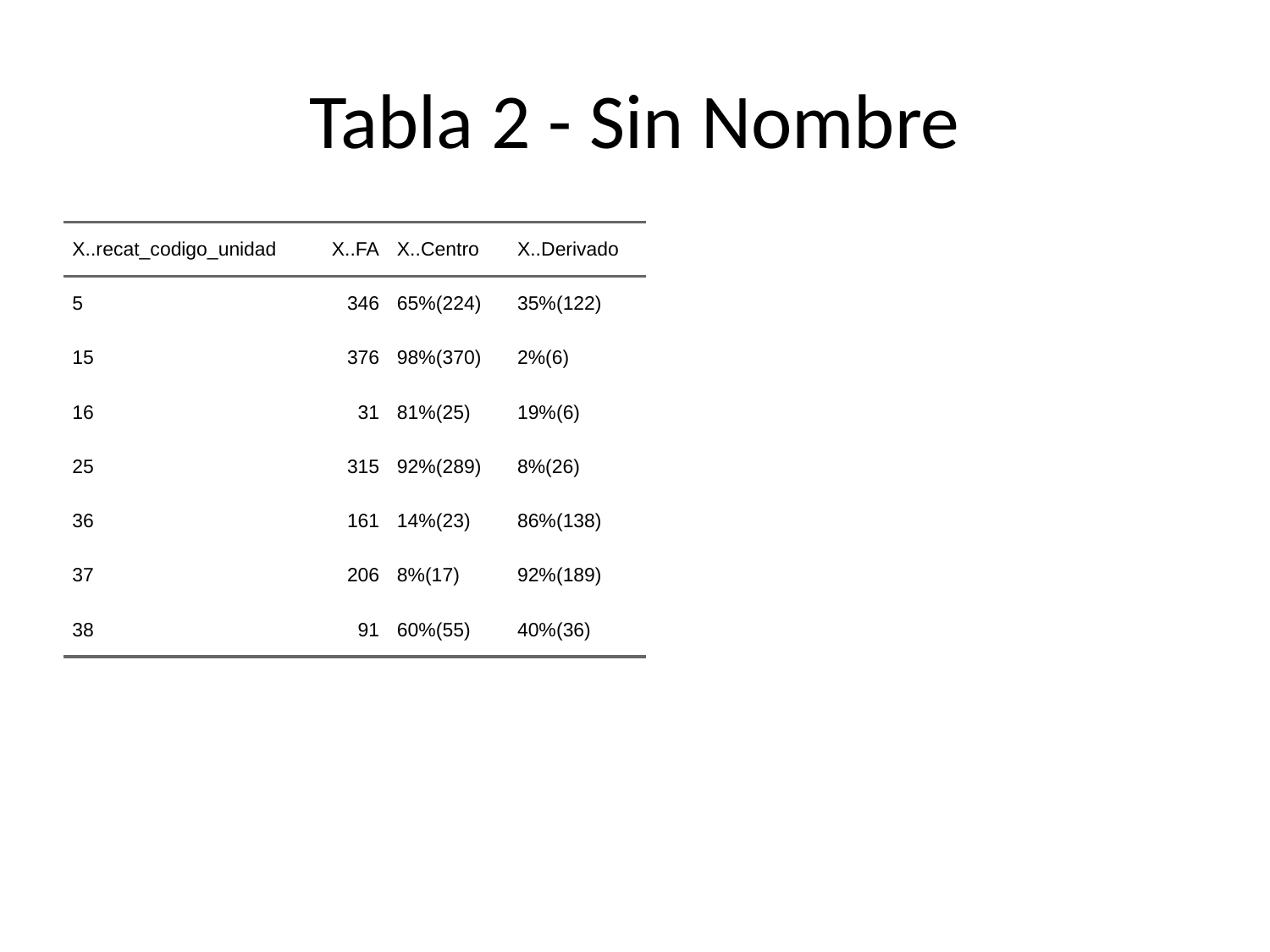

# Tabla 2 - Sin Nombre
| X..recat\_codigo\_unidad | X..FA | X..Centro | X..Derivado |
| --- | --- | --- | --- |
| 5 | 346 | 65%(224) | 35%(122) |
| 15 | 376 | 98%(370) | 2%(6) |
| 16 | 31 | 81%(25) | 19%(6) |
| 25 | 315 | 92%(289) | 8%(26) |
| 36 | 161 | 14%(23) | 86%(138) |
| 37 | 206 | 8%(17) | 92%(189) |
| 38 | 91 | 60%(55) | 40%(36) |